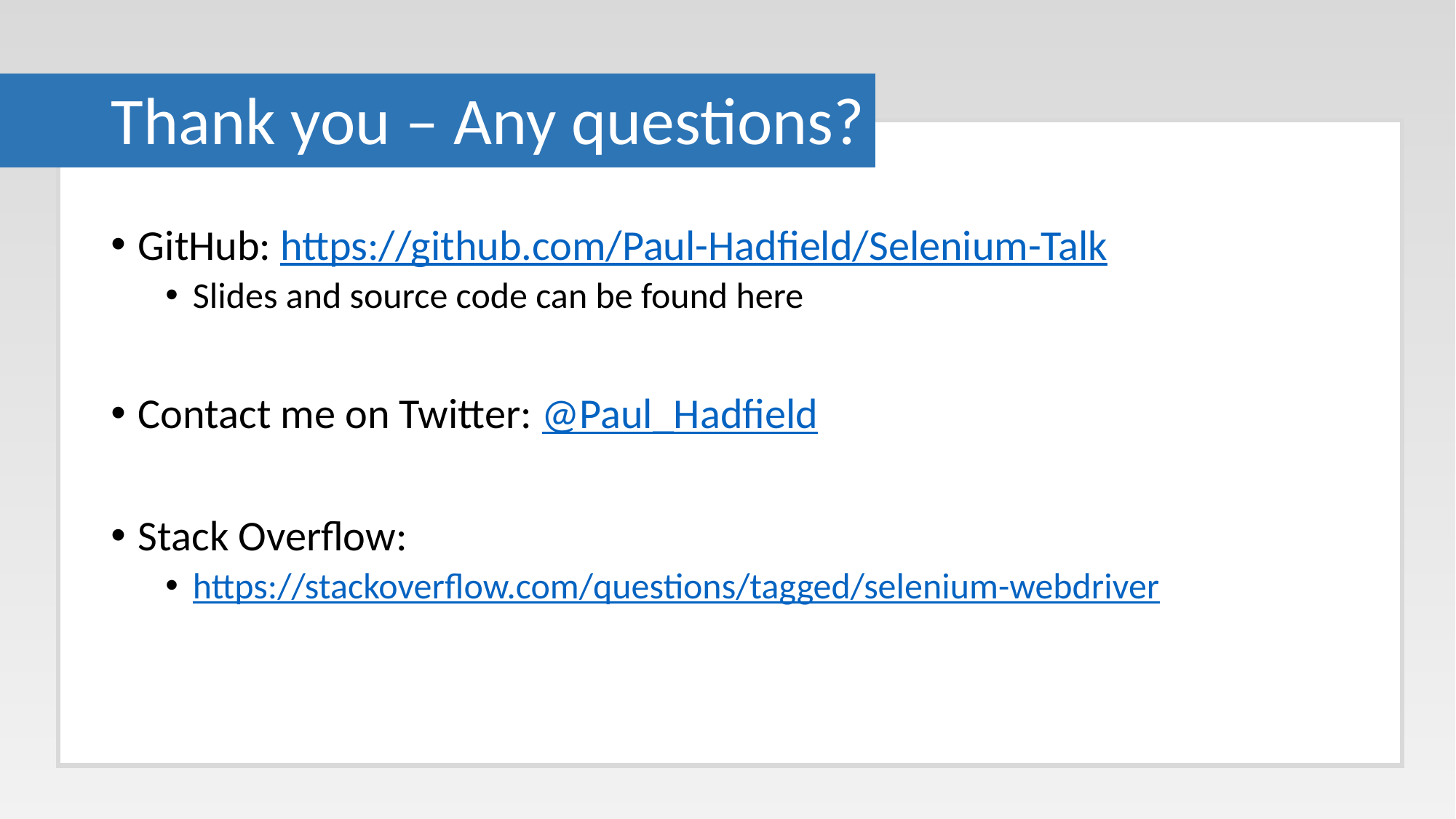

# Thank you – Any questions?

GitHub: https://github.com/Paul-Hadfield/Selenium-Talk
Slides and source code can be found here

Contact me on Twitter: @Paul_Hadfield

Stack Overflow:
https://stackoverflow.com/questions/tagged/selenium-webdriver